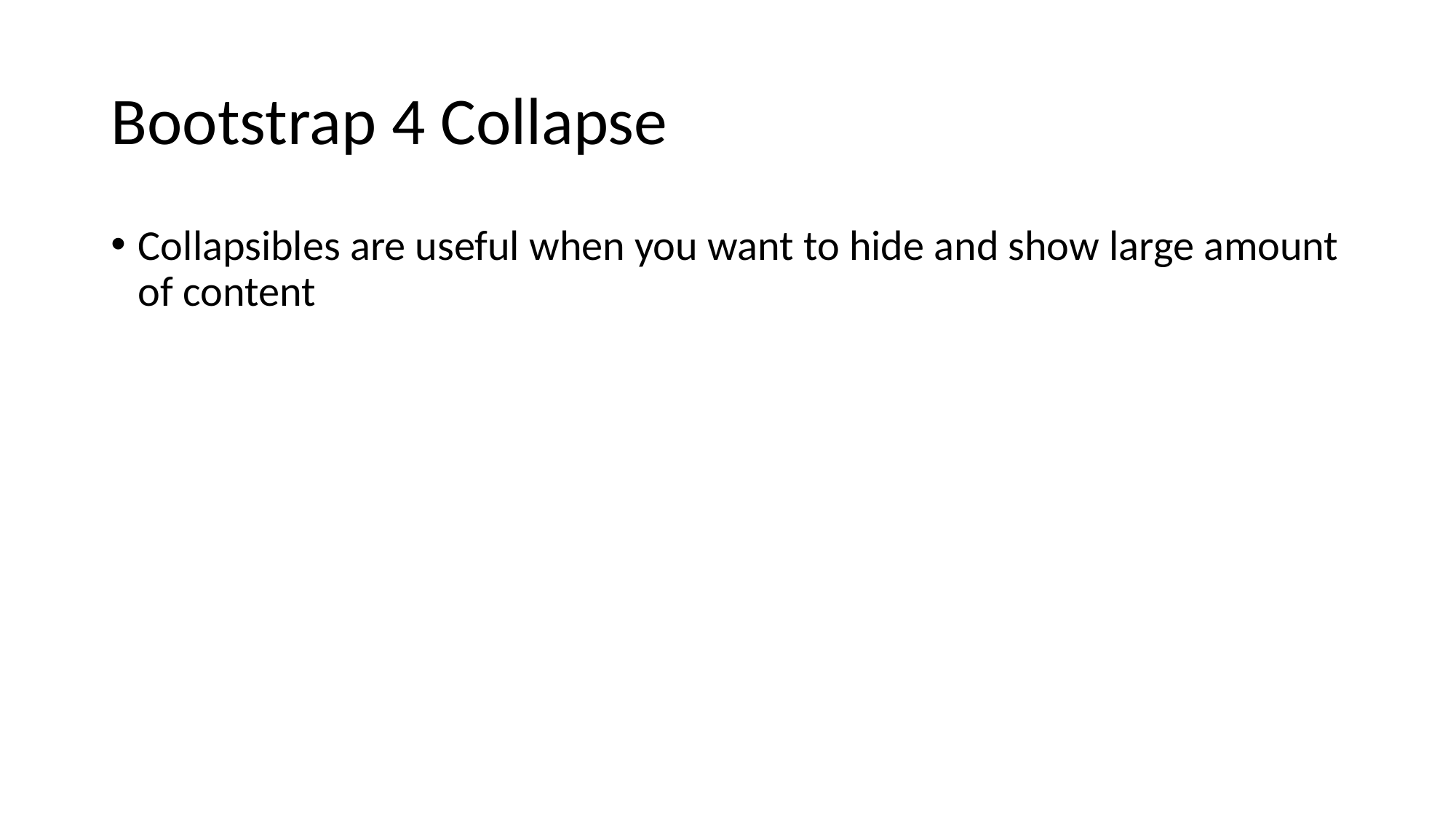

# Bootstrap 4 Collapse
Collapsibles are useful when you want to hide and show large amount of content